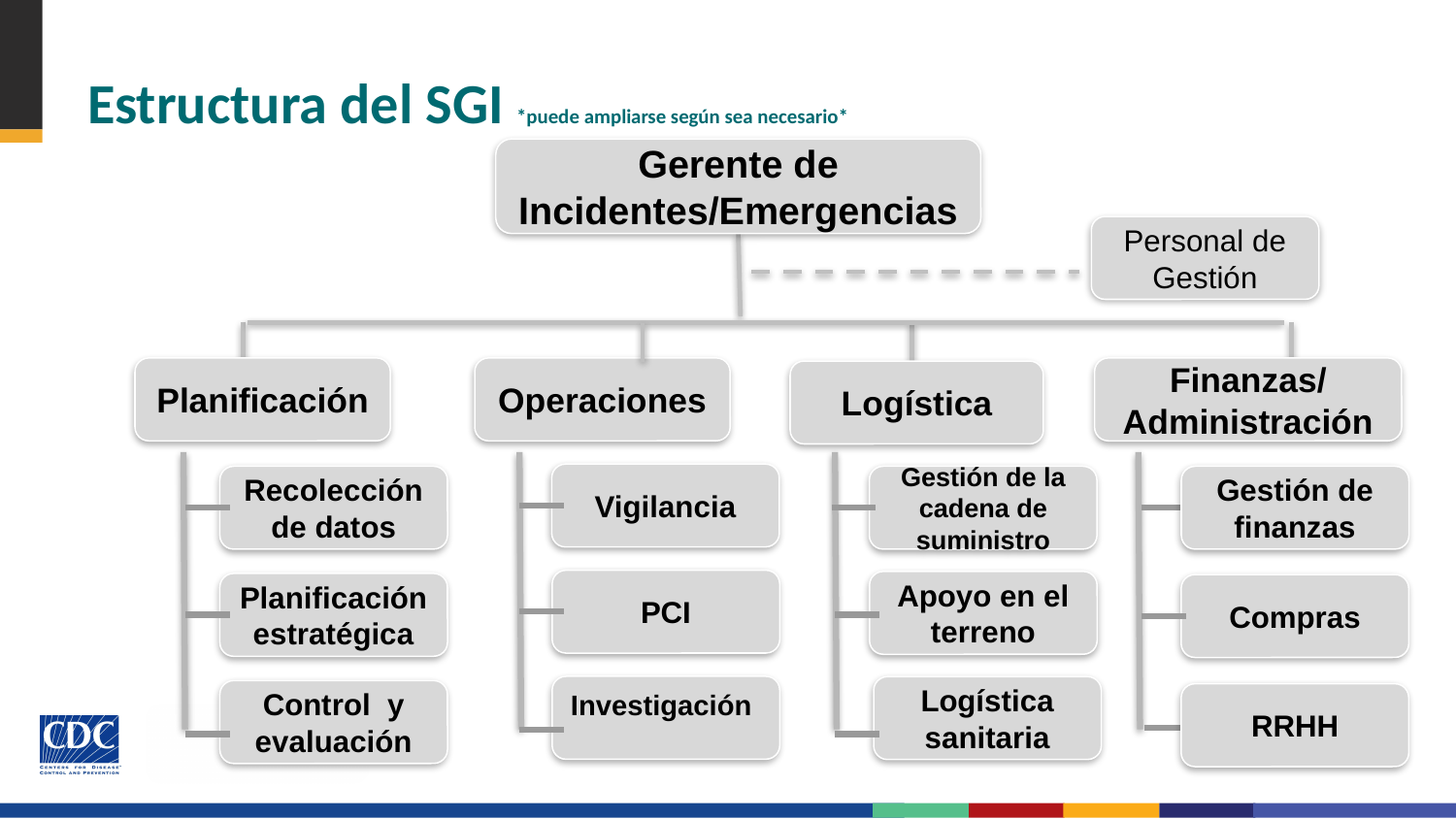

# Estructura del SGI *puede ampliarse según sea necesario*
Gerente de Incidentes/Emergencias
Personal de Gestión
Planificación
Operaciones
Finanzas/
Administración
Logística
Vigilancia
Recolección de datos
Gestión de la cadena de suministro
Gestión de finanzas
PCI
Apoyo en el terreno
Planificación estratégica
Compras
Investigación
Logística sanitaria
Control  y evaluación
RRHH